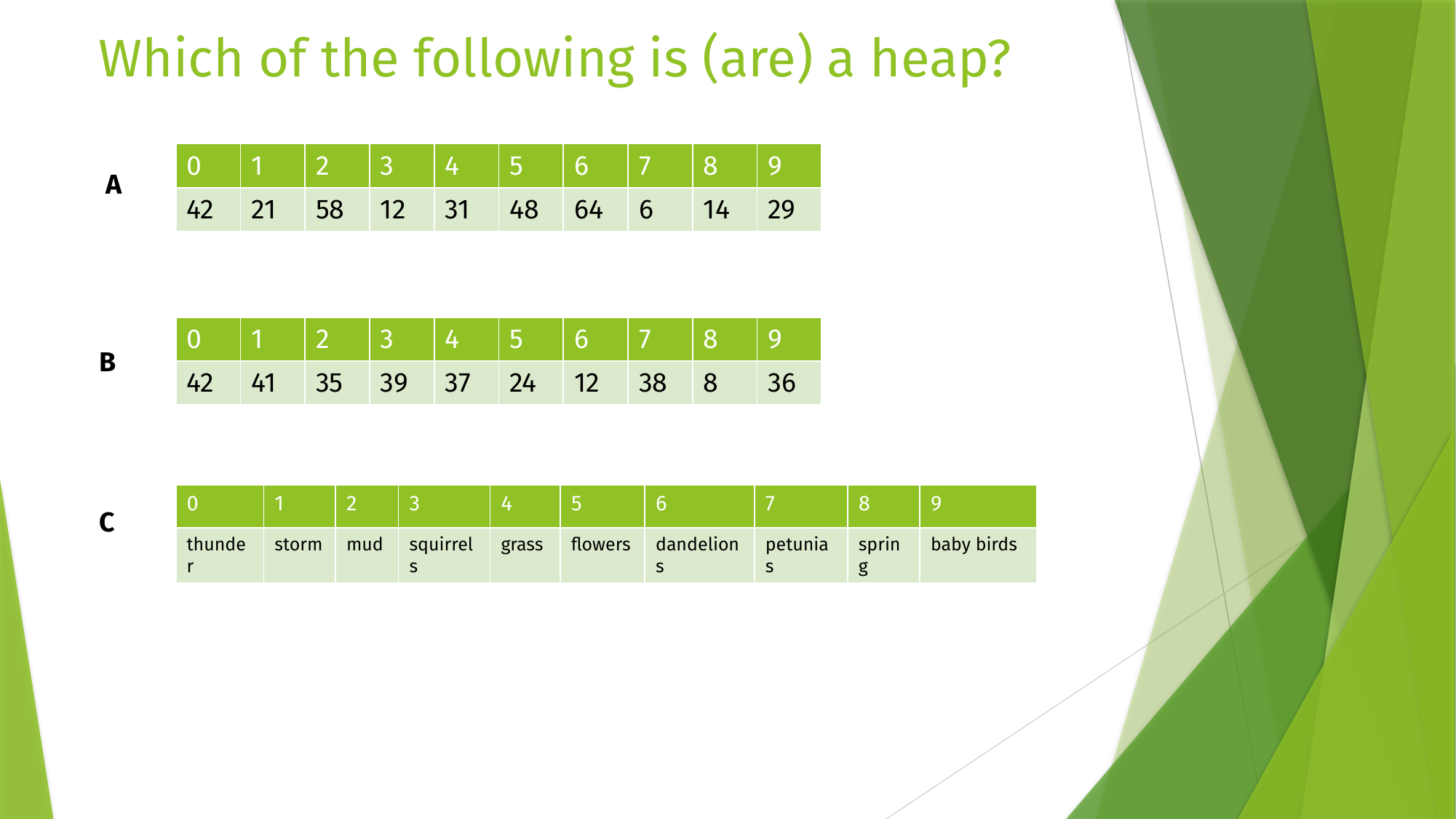

# Which of the following is (are) a heap?
| 0 | 1 | 2 | 3 | 4 | 5 | 6 | 7 | 8 | 9 |
| --- | --- | --- | --- | --- | --- | --- | --- | --- | --- |
| 42 | 21 | 58 | 12 | 31 | 48 | 64 | 6 | 14 | 29 |
A
| 0 | 1 | 2 | 3 | 4 | 5 | 6 | 7 | 8 | 9 |
| --- | --- | --- | --- | --- | --- | --- | --- | --- | --- |
| 42 | 41 | 35 | 39 | 37 | 24 | 12 | 38 | 8 | 36 |
B
| 0 | 1 | 2 | 3 | 4 | 5 | 6 | 7 | 8 | 9 |
| --- | --- | --- | --- | --- | --- | --- | --- | --- | --- |
| thunder | storm | mud | squirrels | grass | flowers | dandelions | petunias | spring | baby birds |
C